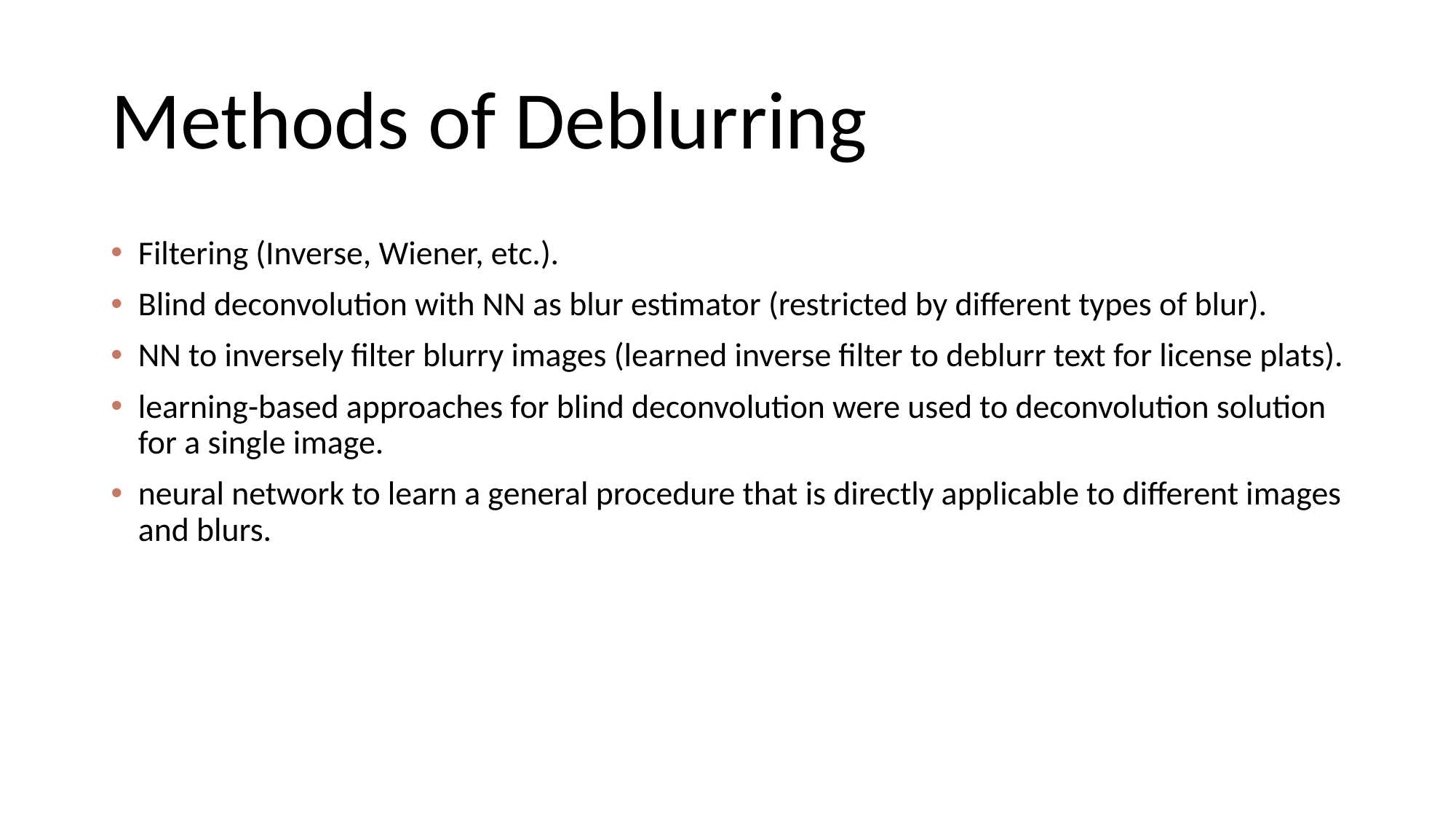

# Methods of Deblurring
Filtering (Inverse, Wiener, etc.).
Blind deconvolution with NN as blur estimator (restricted by different types of blur).
NN to inversely filter blurry images (learned inverse filter to deblurr text for license plats).
learning-based approaches for blind deconvolution were used to deconvolution solution for a single image.
neural network to learn a general procedure that is directly applicable to different images and blurs.